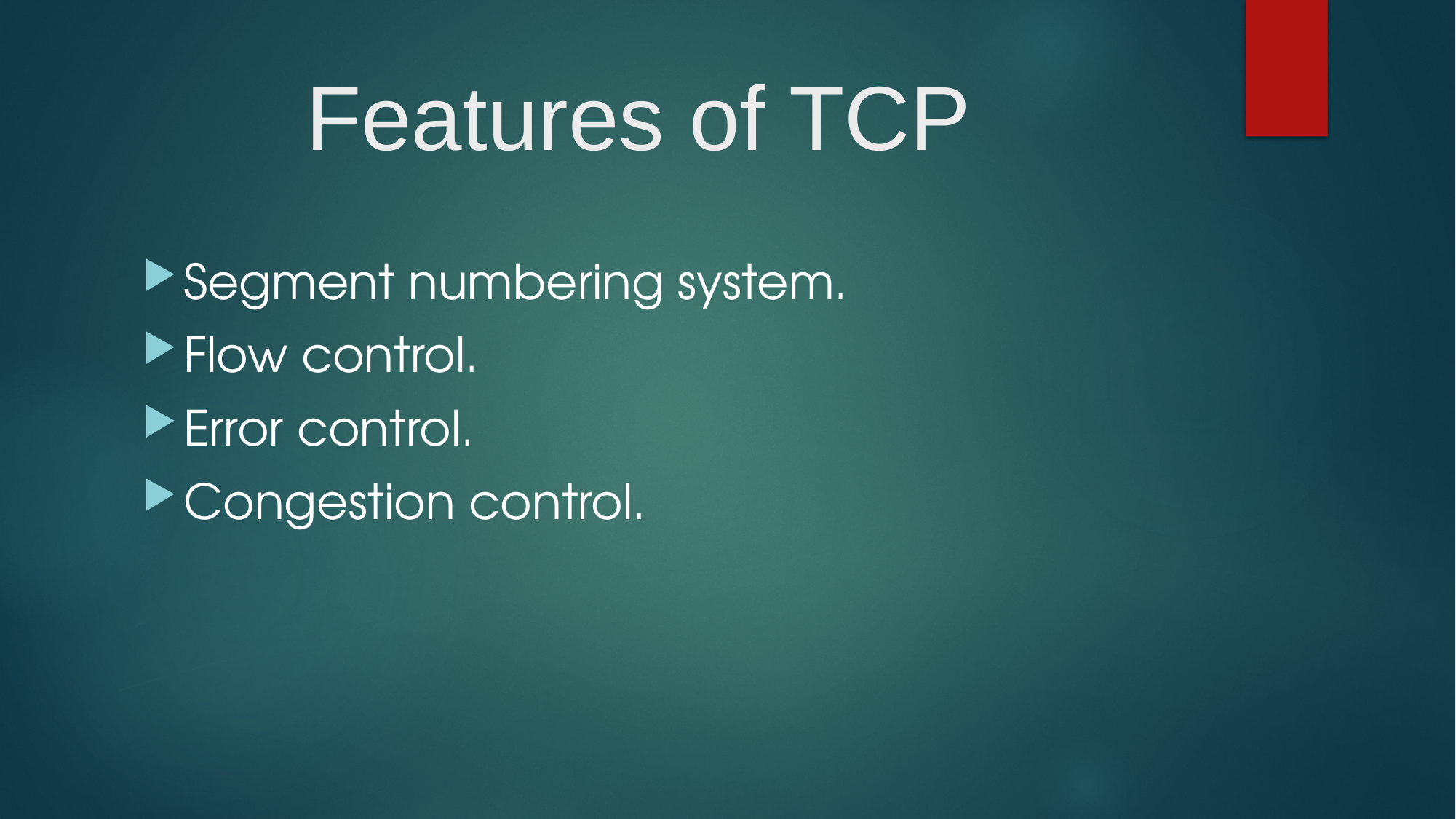

# Features of TCP
Segment numbering system.
Flow control.
Error control.
Congestion control.